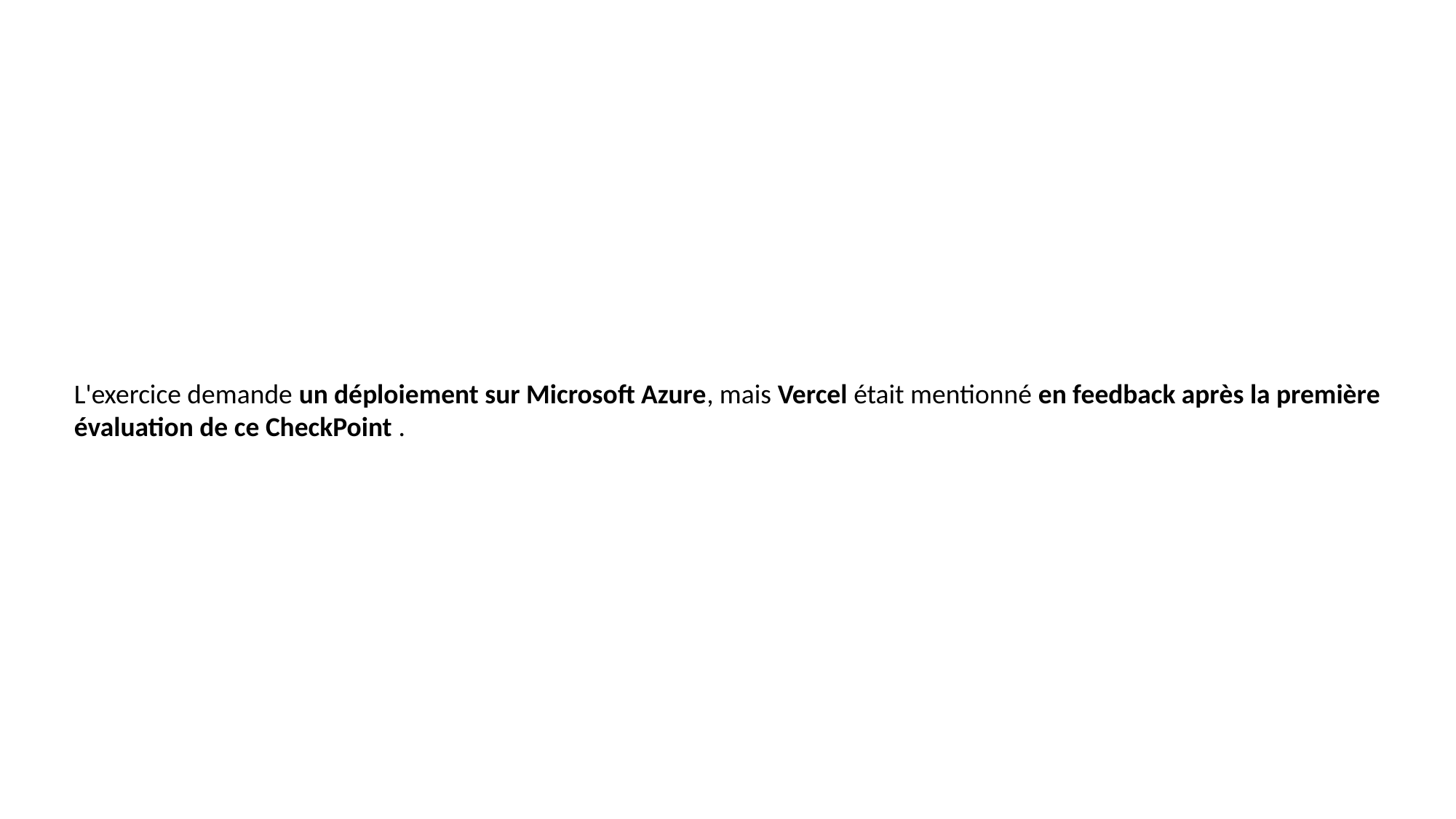

L'exercice demande un déploiement sur Microsoft Azure, mais Vercel était mentionné en feedback après la première évaluation de ce CheckPoint .